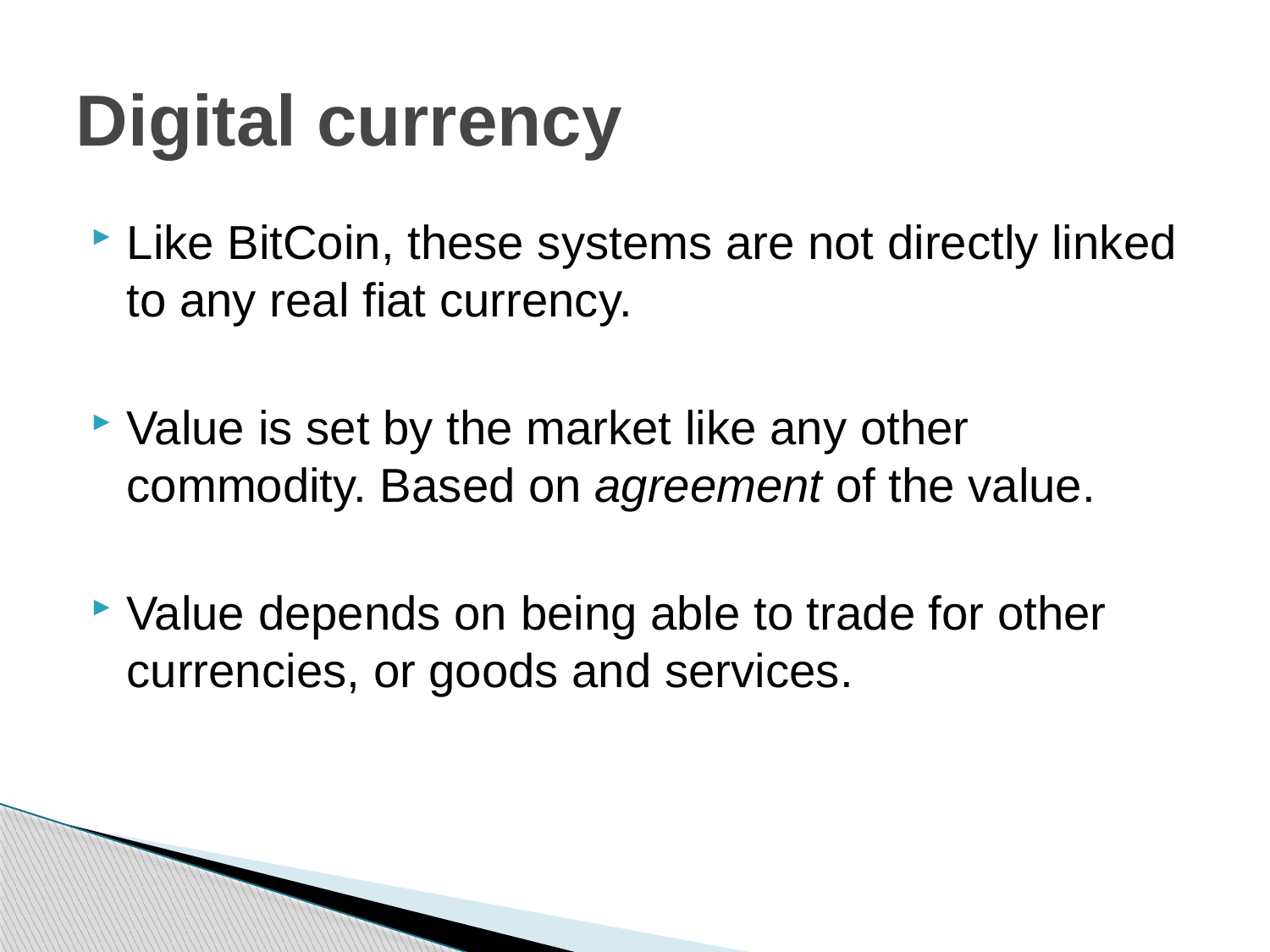

# Digital currency
Like BitCoin, these systems are not directly linked to any real fiat currency.

Value is set by the market like any other commodity. Based on agreement of the value.

Value depends on being able to trade for other currencies, or goods and services.